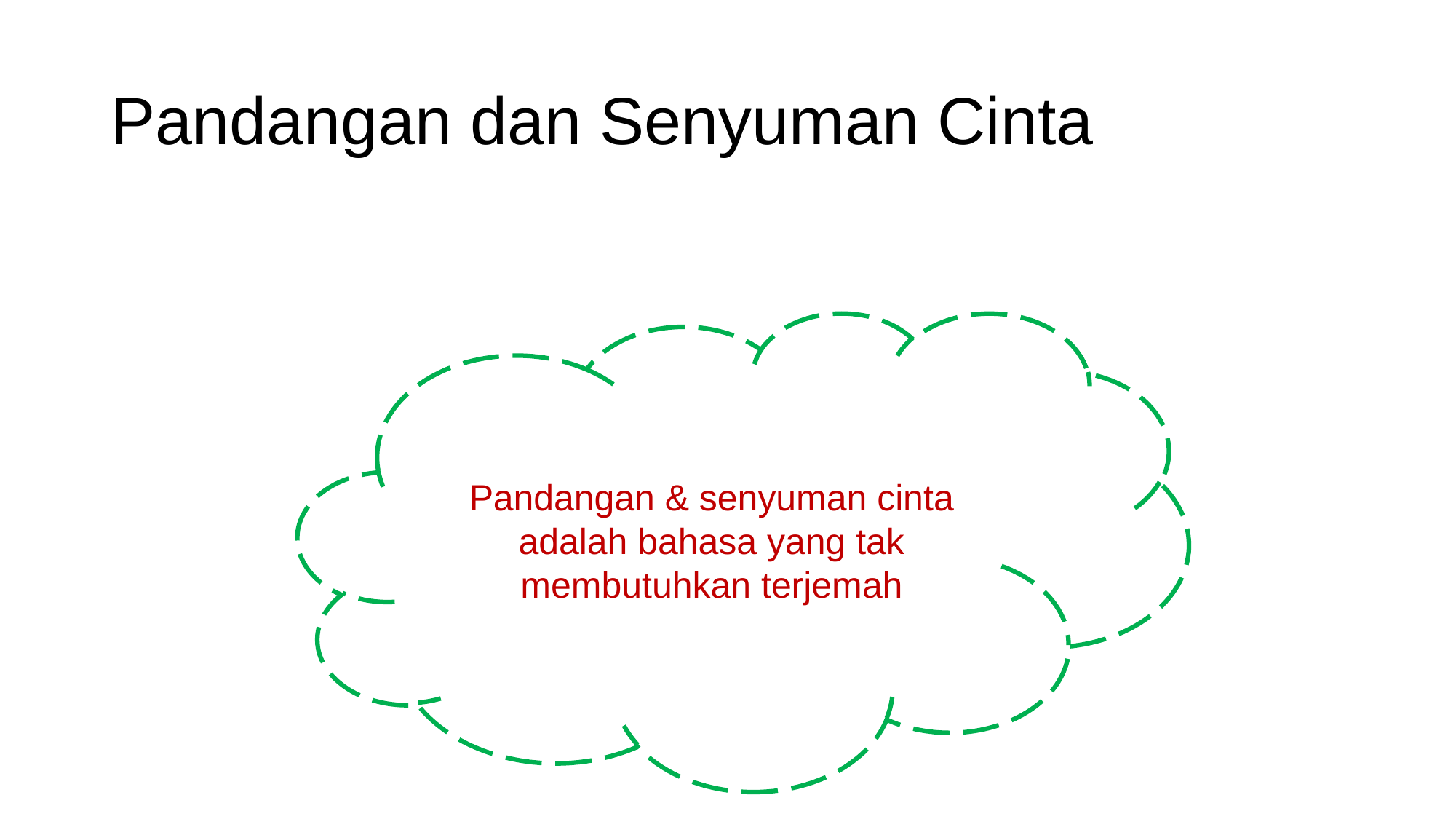

# Pandangan dan Senyuman Cinta
Pandangan & senyuman cinta
adalah bahasa yang tak membutuhkan terjemah